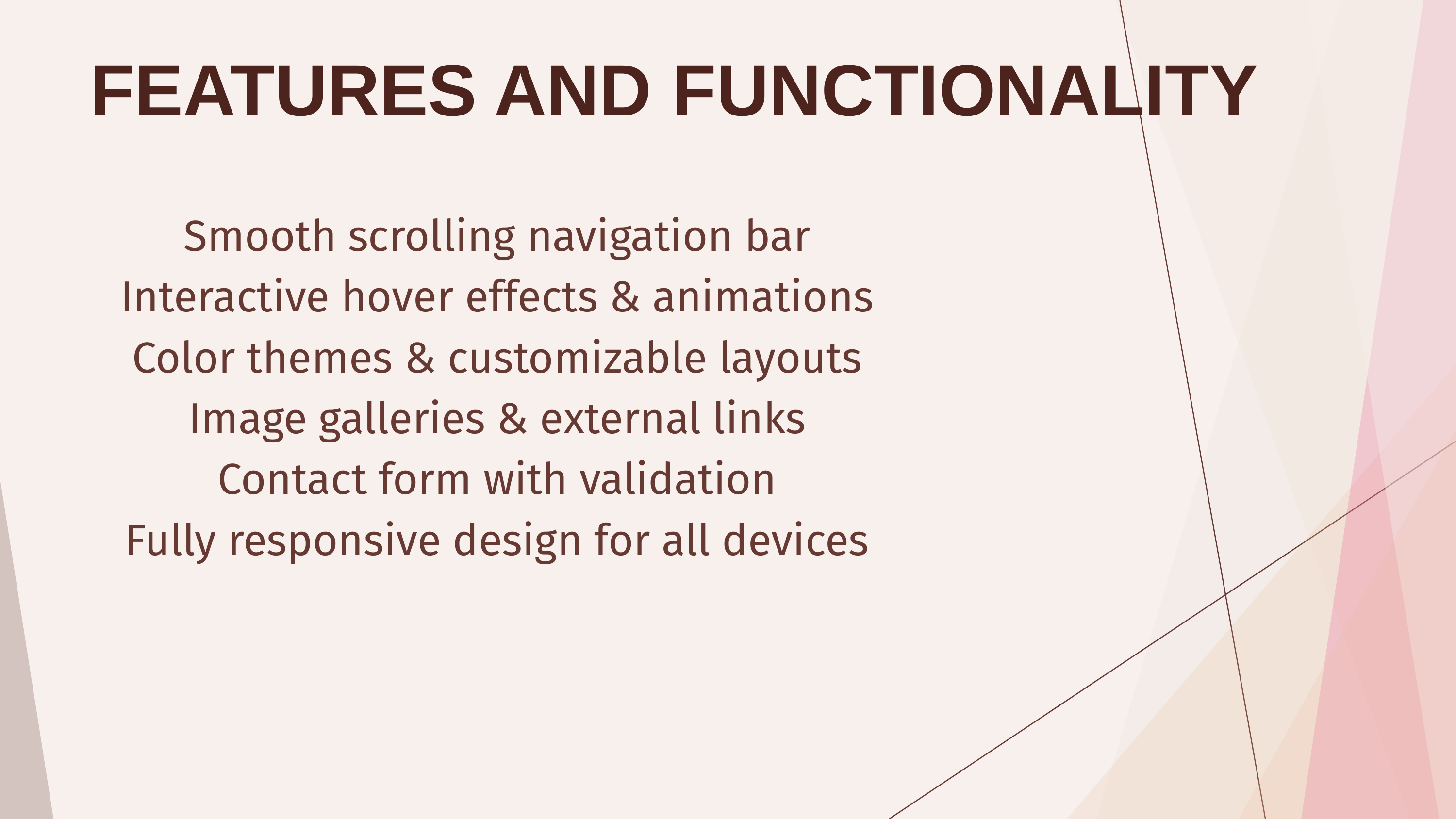

FEATURES AND FUNCTIONALITY
Smooth scrolling navigation bar
Interactive hover effects & animations
Color themes & customizable layouts
Image galleries & external links
Contact form with validation
Fully responsive design for all devices